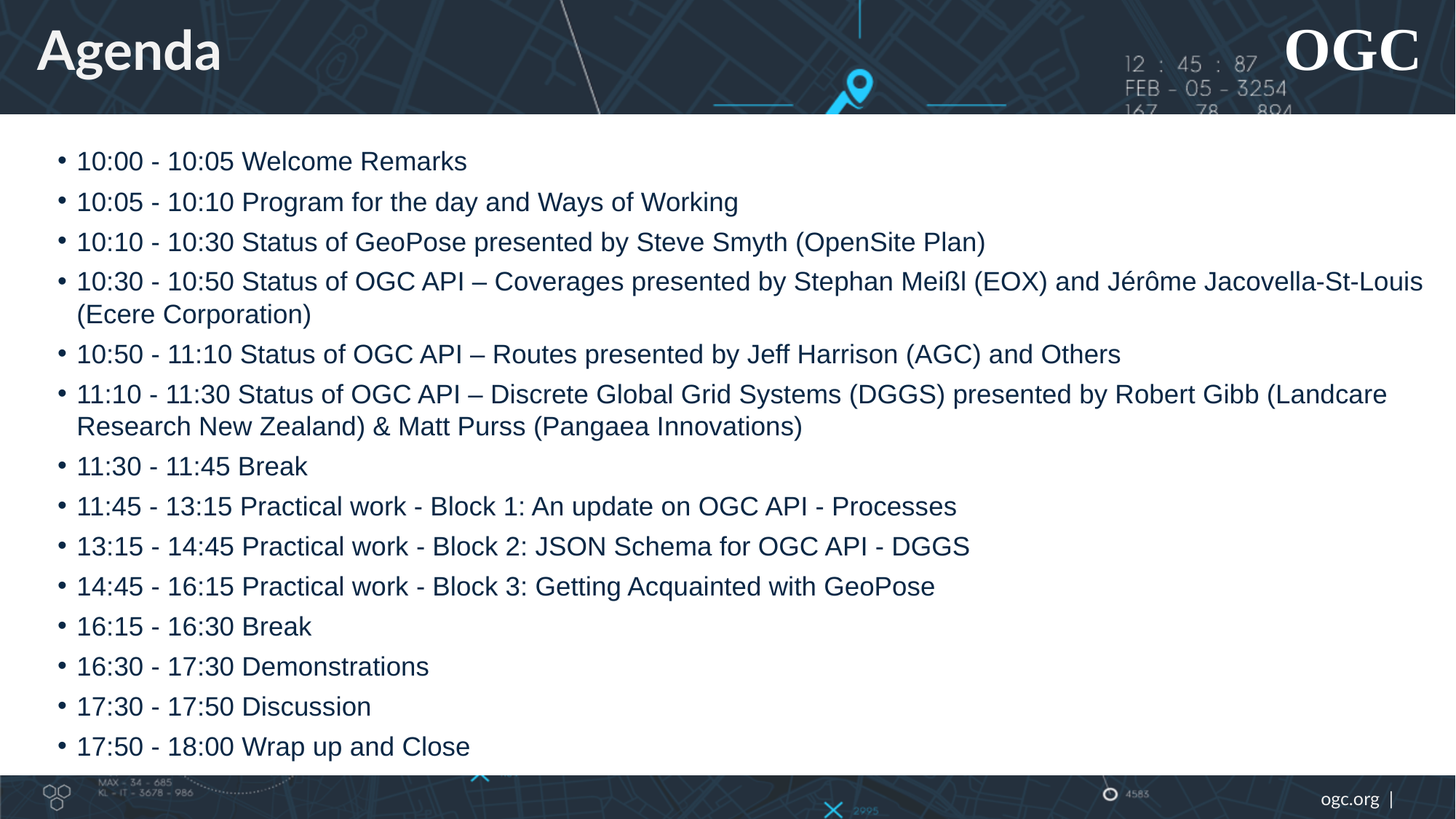

# Agenda
10:00 - 10:05 Welcome Remarks
10:05 - 10:10 Program for the day and Ways of Working
10:10 - 10:30 Status of GeoPose presented by Steve Smyth (OpenSite Plan)
10:30 - 10:50 Status of OGC API – Coverages presented by Stephan Meißl (EOX) and Jérôme Jacovella-St-Louis (Ecere Corporation)
10:50 - 11:10 Status of OGC API – Routes presented by Jeff Harrison (AGC) and Others
11:10 - 11:30 Status of OGC API – Discrete Global Grid Systems (DGGS) presented by Robert Gibb (Landcare Research New Zealand) & Matt Purss (Pangaea Innovations)
11:30 - 11:45 Break
11:45 - 13:15 Practical work - Block 1: An update on OGC API - Processes
13:15 - 14:45 Practical work - Block 2: JSON Schema for OGC API - DGGS
14:45 - 16:15 Practical work - Block 3: Getting Acquainted with GeoPose
16:15 - 16:30 Break
16:30 - 17:30 Demonstrations
17:30 - 17:50 Discussion
17:50 - 18:00 Wrap up and Close